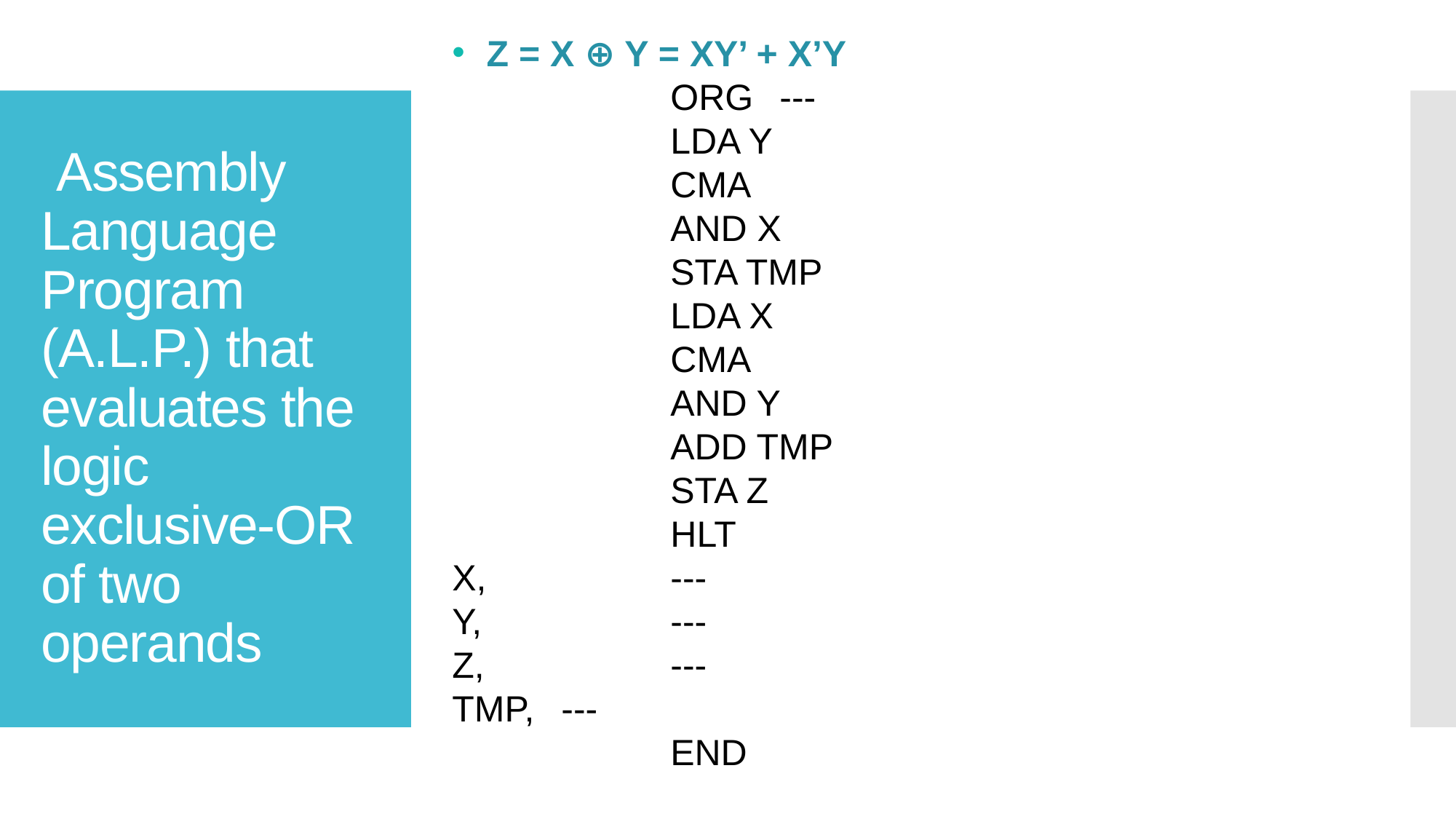

Z = X ⊕ Y = XY’ + X’Y
		ORG	---
		LDA Y
		CMA
		AND X
		STA TMP
		LDA X
		CMA
		AND Y
		ADD TMP
		STA Z
		HLT
X, 		---
Y, 		---
Z, 		---
TMP, 	---
		END
# Assembly Language Program (A.L.P.) that evaluates the logic exclusive-OR of two operands